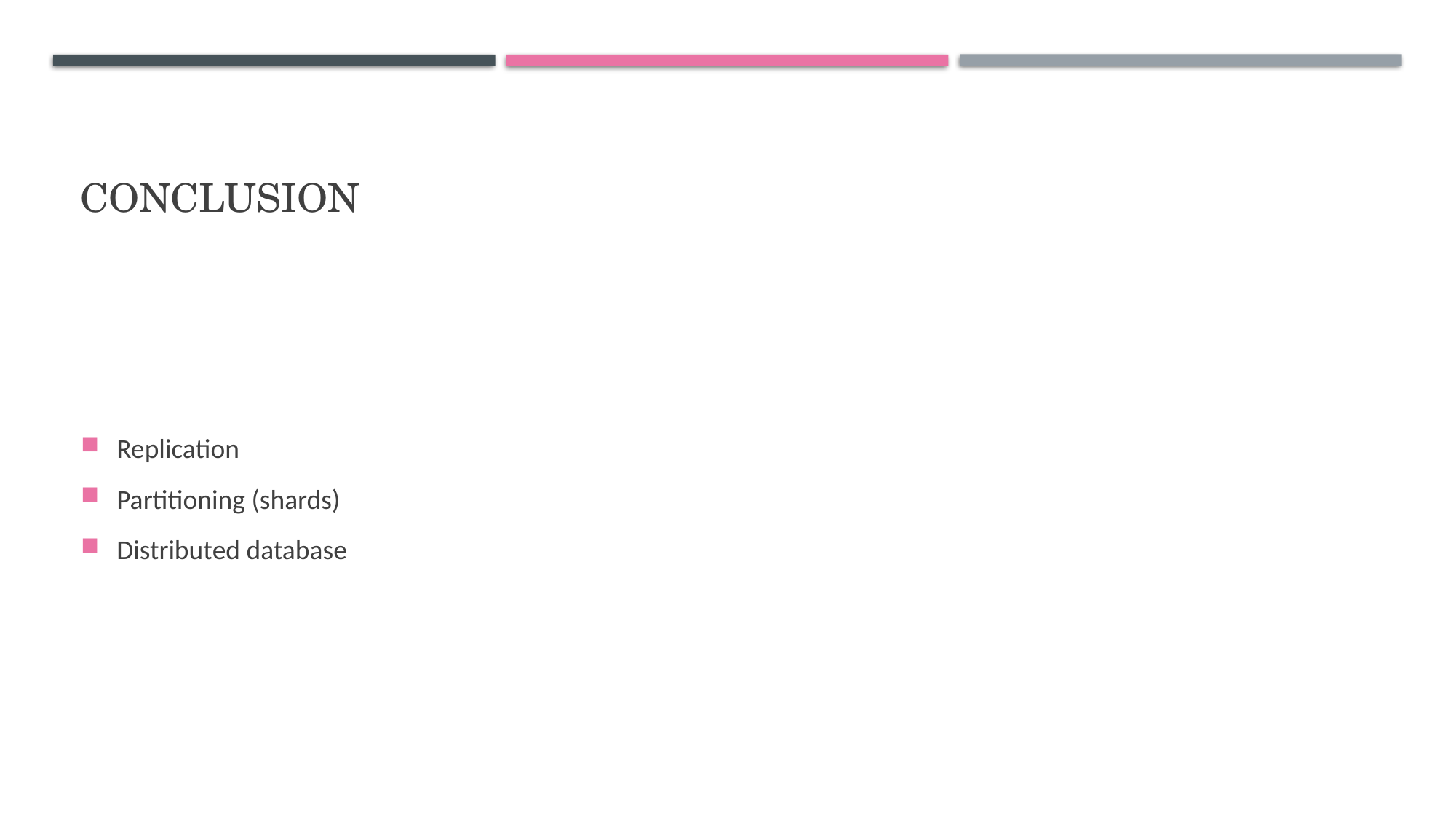

# Conclusion
Replication
Partitioning (shards)
Distributed database